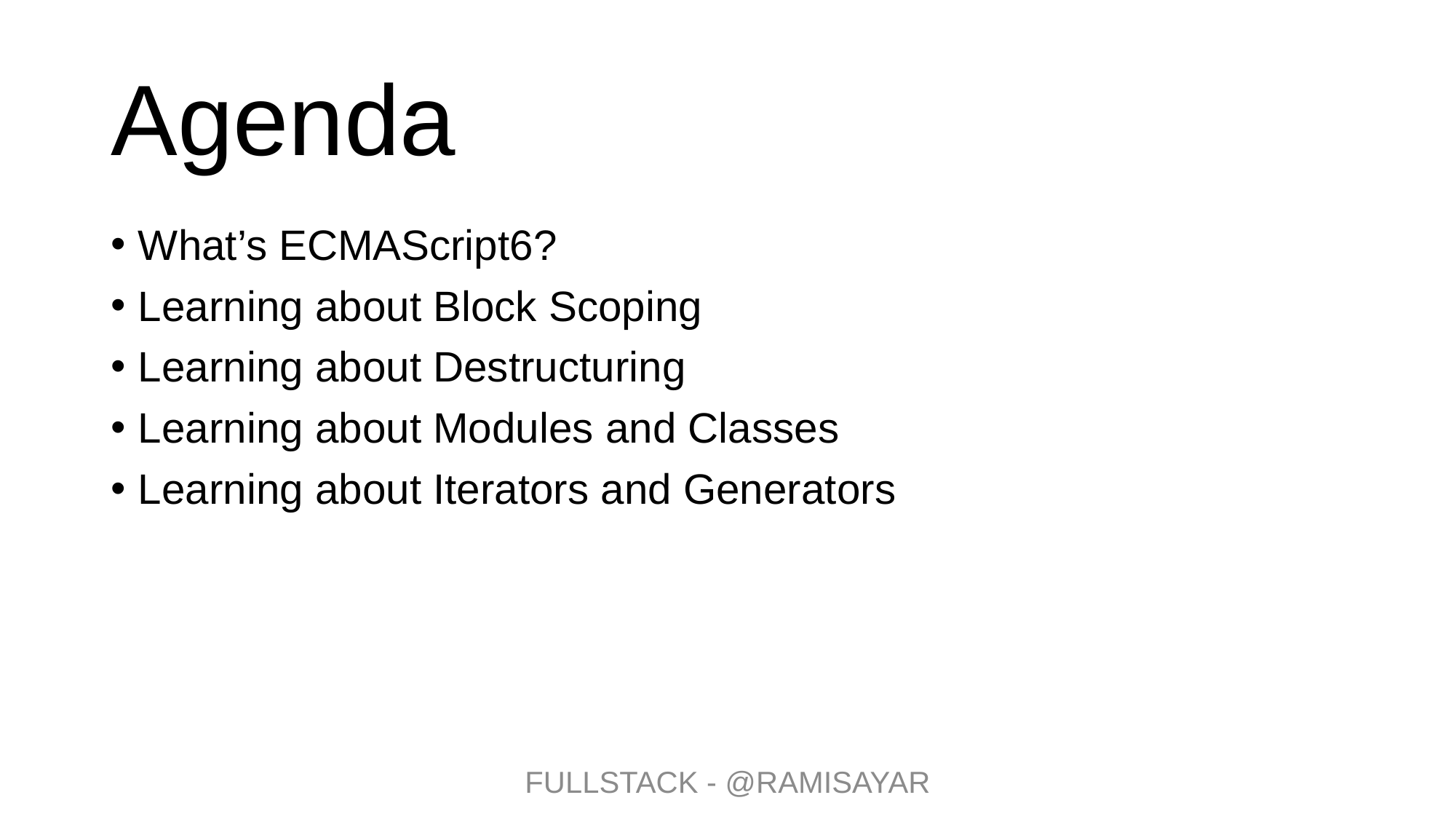

# Agenda
What’s ECMAScript6?
Learning about Block Scoping
Learning about Destructuring
Learning about Modules and Classes
Learning about Iterators and Generators

FULLSTACK - @RAMISAYAR